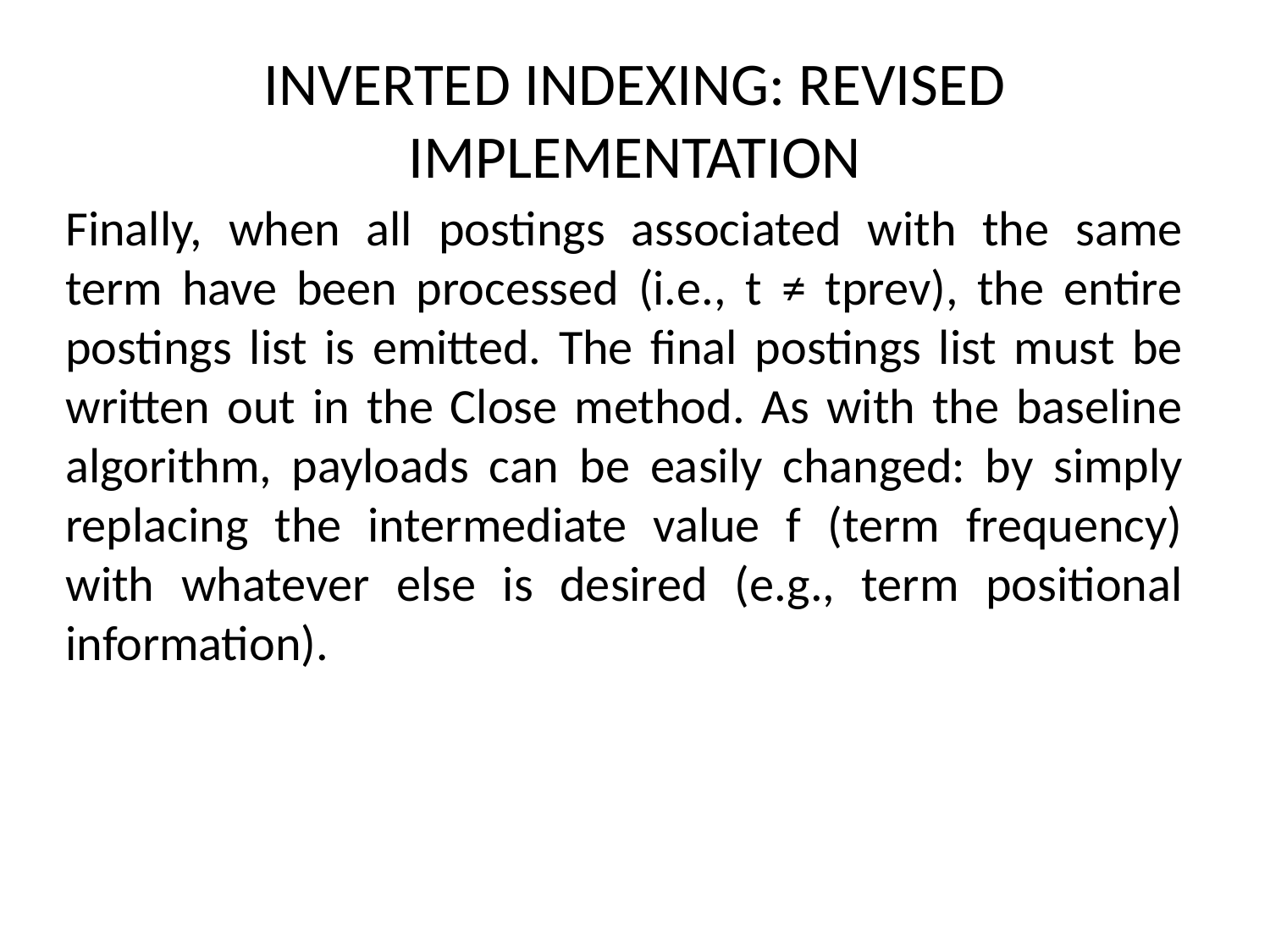

# INVERTED INDEXING: REVISED IMPLEMENTATION
Finally, when all postings associated with the same term have been processed (i.e., t ≠ tprev), the entire postings list is emitted. The final postings list must be written out in the Close method. As with the baseline algorithm, payloads can be easily changed: by simply replacing the intermediate value f (term frequency) with whatever else is desired (e.g., term positional information).